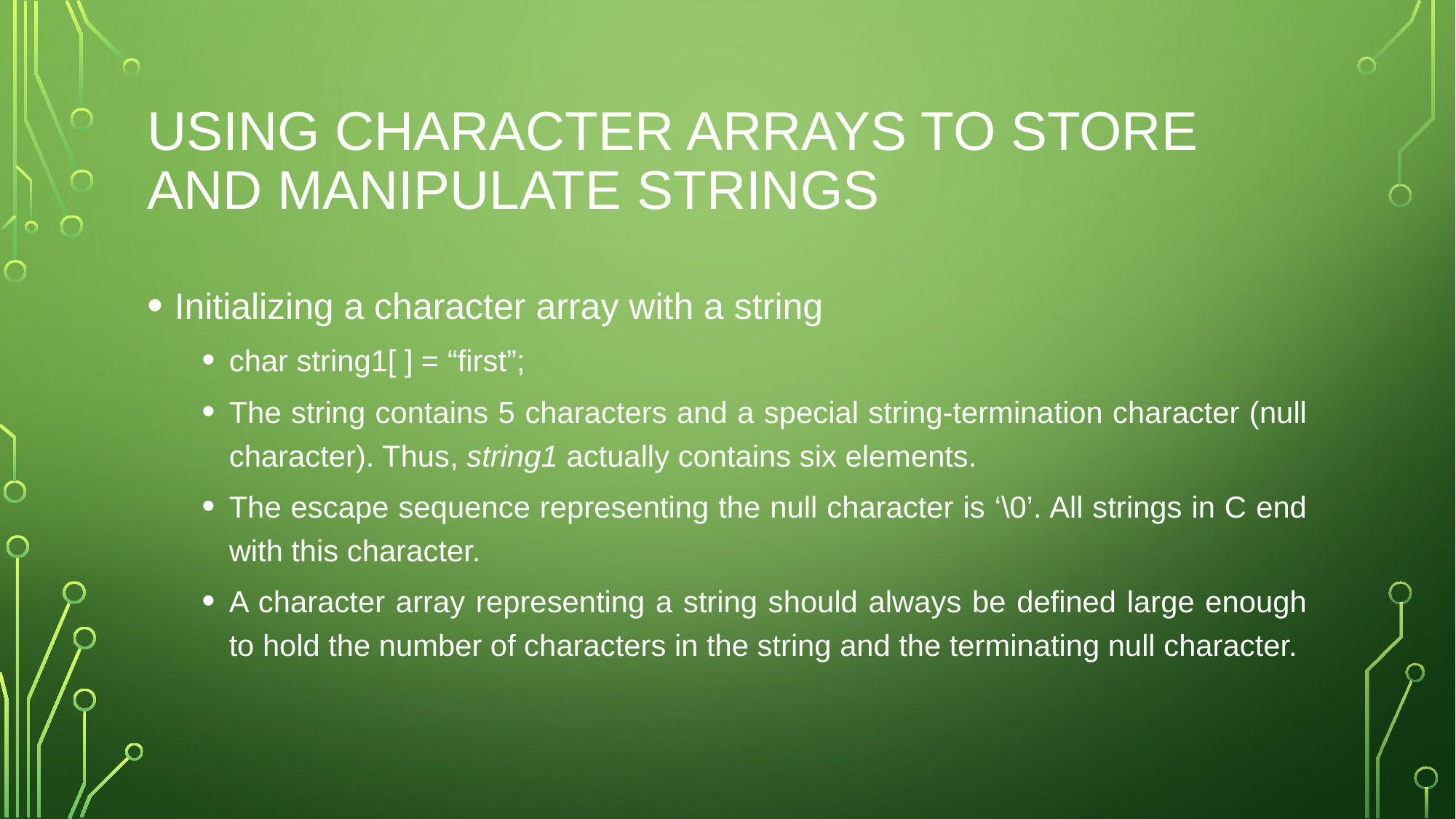

# Using character arrays to store and manipulate strings
Initializing a character array with a string
char string1[ ] = “first”;
The string contains 5 characters and a special string-termination character (null character). Thus, string1 actually contains six elements.
The escape sequence representing the null character is ‘\0’. All strings in C end with this character.
A character array representing a string should always be defined large enough to hold the number of characters in the string and the terminating null character.